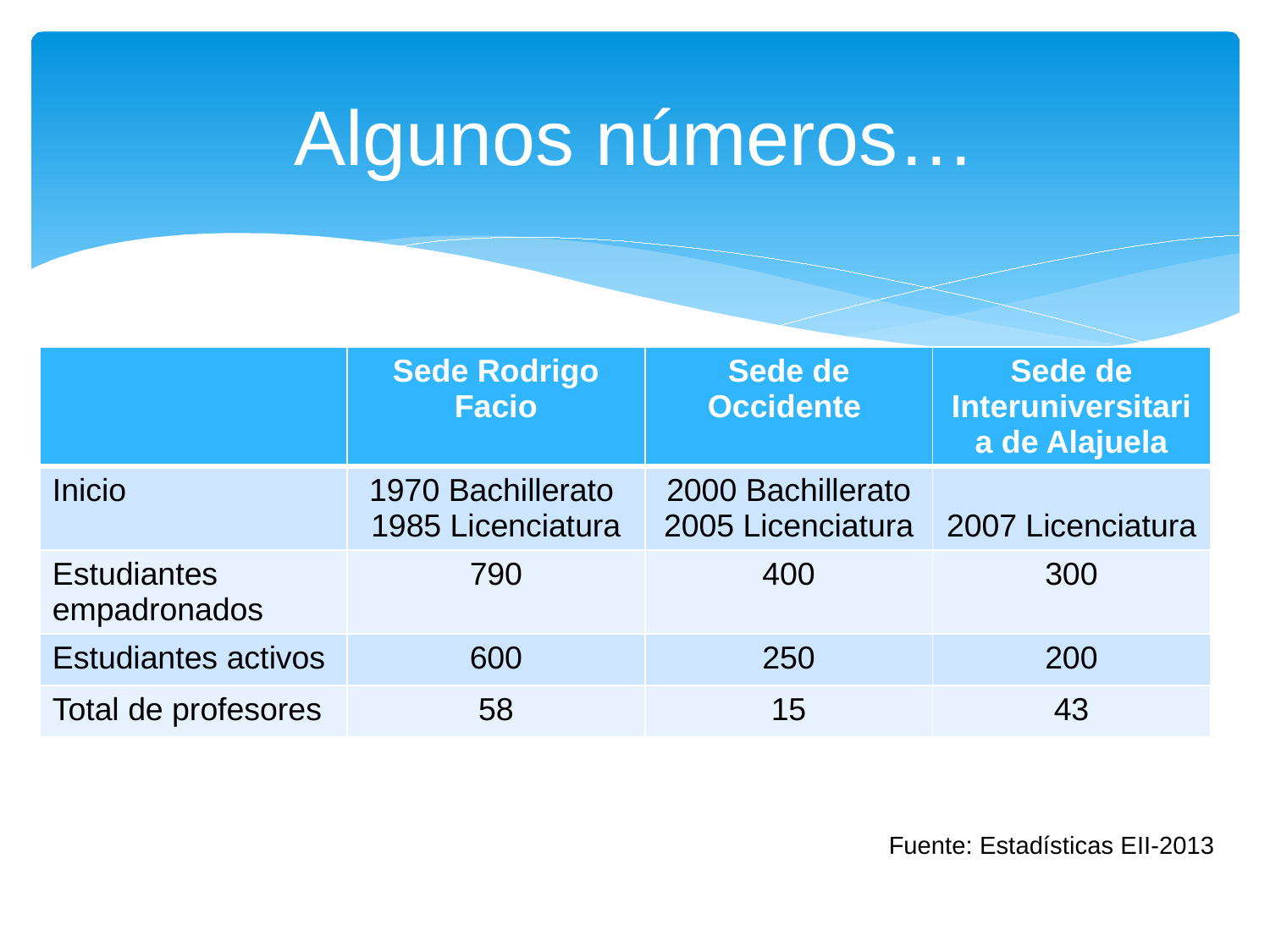

# Algunos números…
|  | Sede Rodrigo Facio | Sede de Occidente | Sede de Interuniversitaria de Alajuela |
| --- | --- | --- | --- |
| Inicio | 1970 Bachillerato 1985 Licenciatura | 2000 Bachillerato 2005 Licenciatura | 2007 Licenciatura |
| Estudiantes empadronados | 790 | 400 | 300 |
| Estudiantes activos | 600 | 250 | 200 |
| Total de profesores | 58 | 15 | 43 |
Fuente: Estadísticas EII-2013